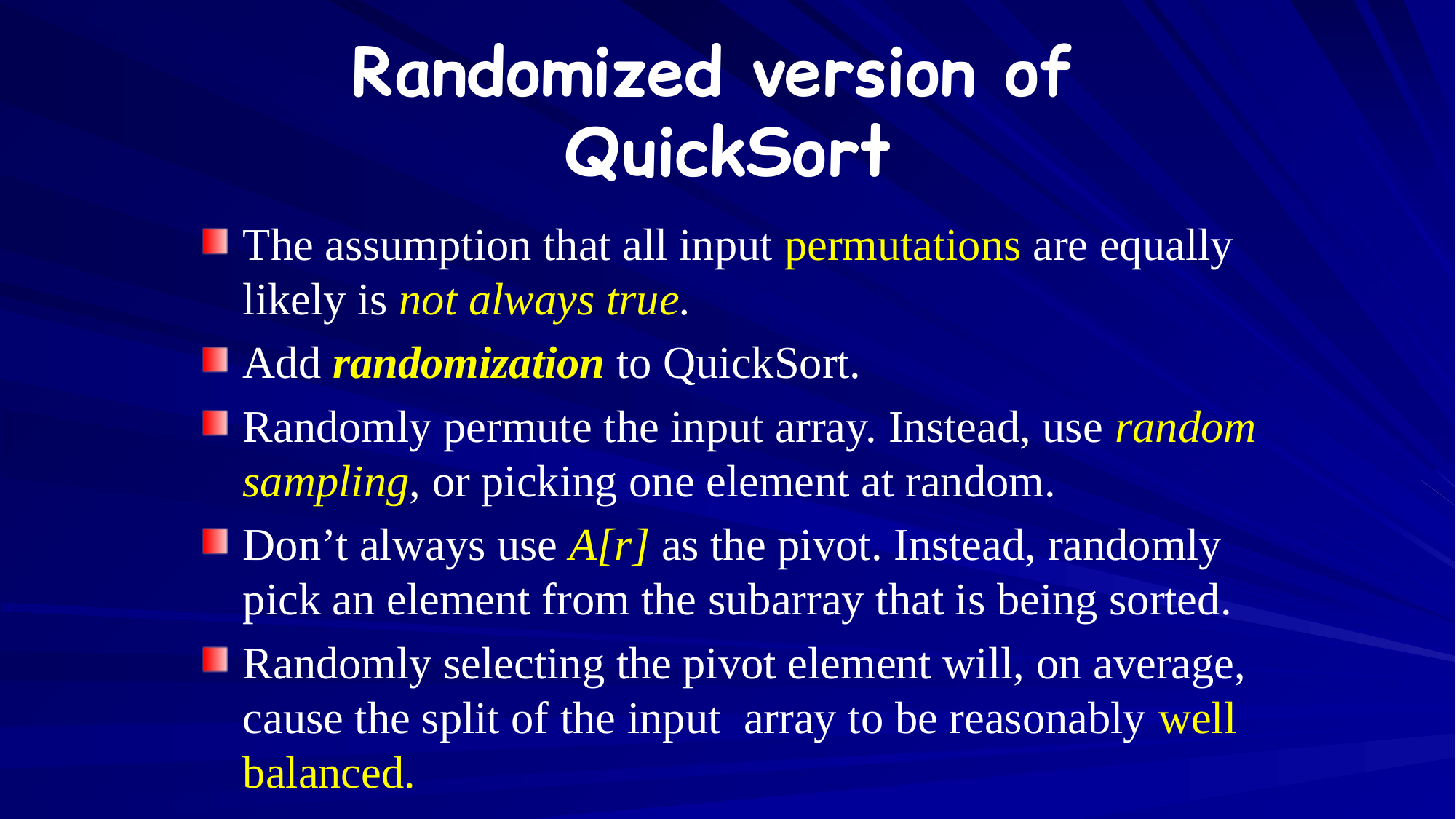

# Randomized version of  QuickSort
The assumption that all input permutations are equally likely is not always true.
Add randomization to QuickSort.
Randomly permute the input array. Instead, use random sampling, or picking one element at random.
Don’t always use A[r] as the pivot. Instead, randomly pick an element from the subarray that is being sorted.
Randomly selecting the pivot element will, on average, cause the split of the input  array to be reasonably well balanced.